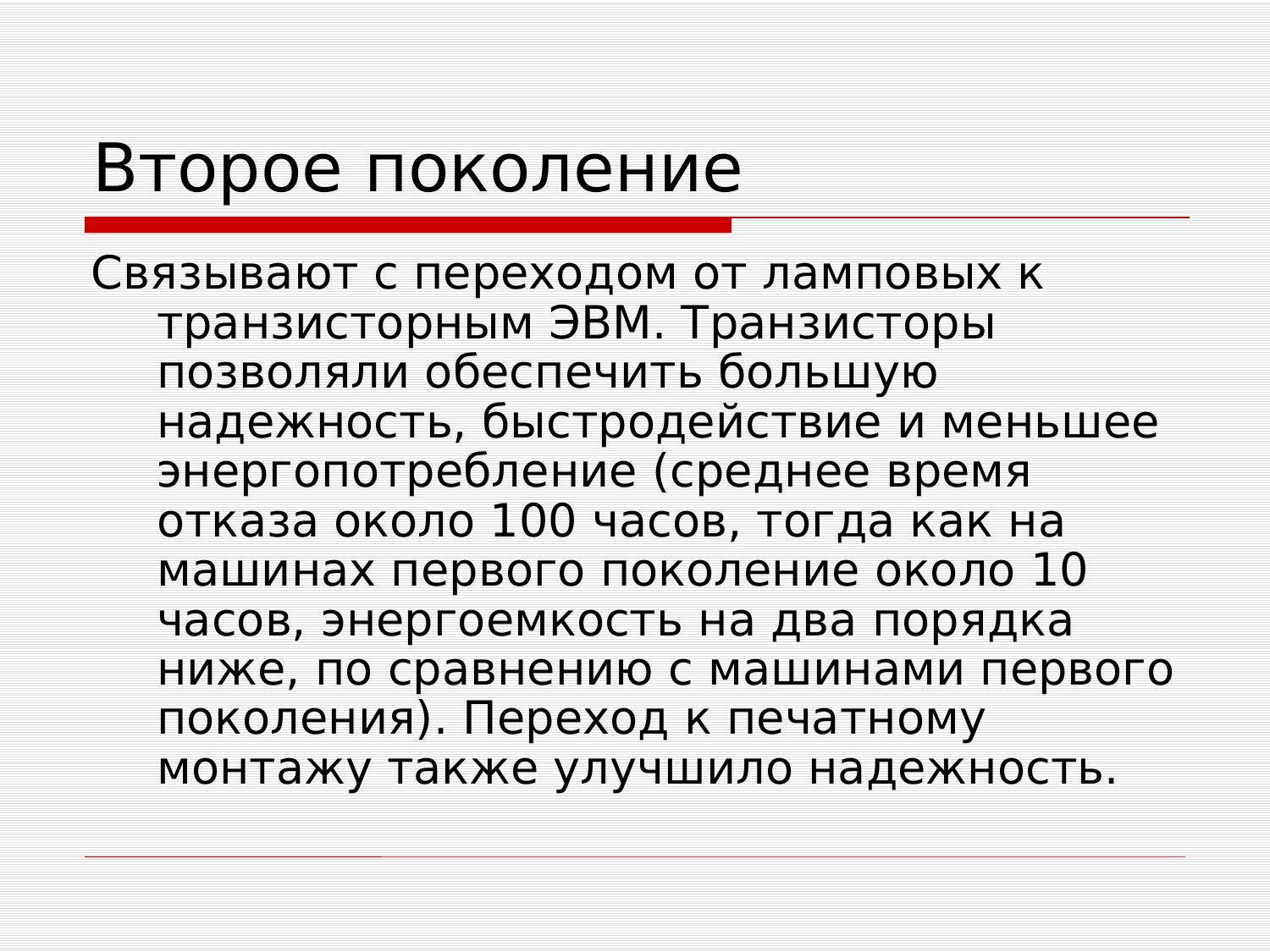

# Второе поколение
Связывают с переходом от ламповых к транзисторным ЭВМ. Транзисторы позволяли обеспечить большую надежность, быстродействие и меньшее энергопотребление (среднее время отказа около 100 часов, тогда как на машинах первого поколение около 10 часов, энергоемкость на два порядка ниже, по сравнению с машинами первого поколения). Переход к печатному монтажу также улучшило надежность.